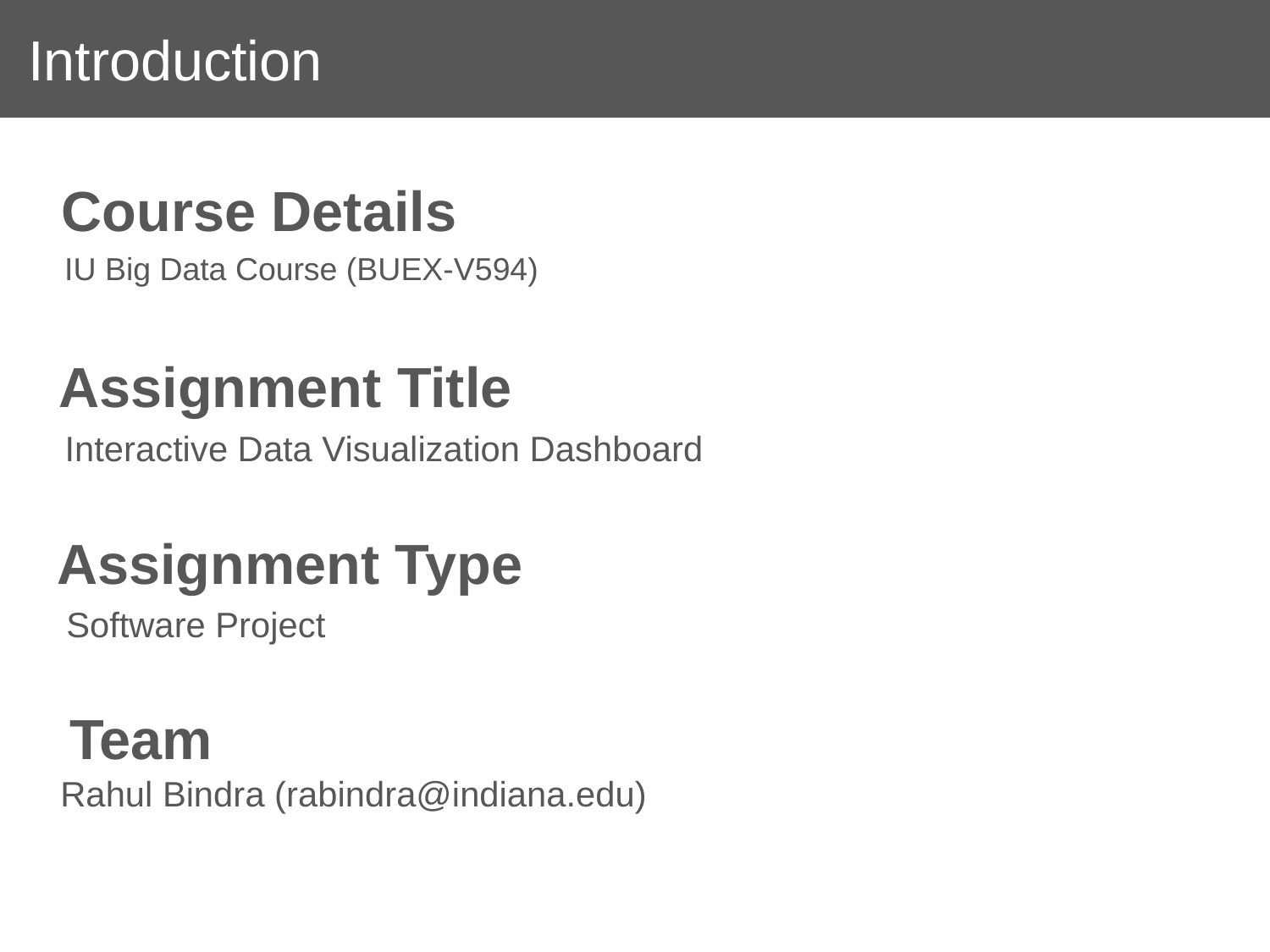

Introduction
Course Details
IU Big Data Course (BUEX-V594)
Assignment Title
Interactive Data Visualization Dashboard
Assignment Type
Software Project
Team
Rahul Bindra (rabindra@indiana.edu)